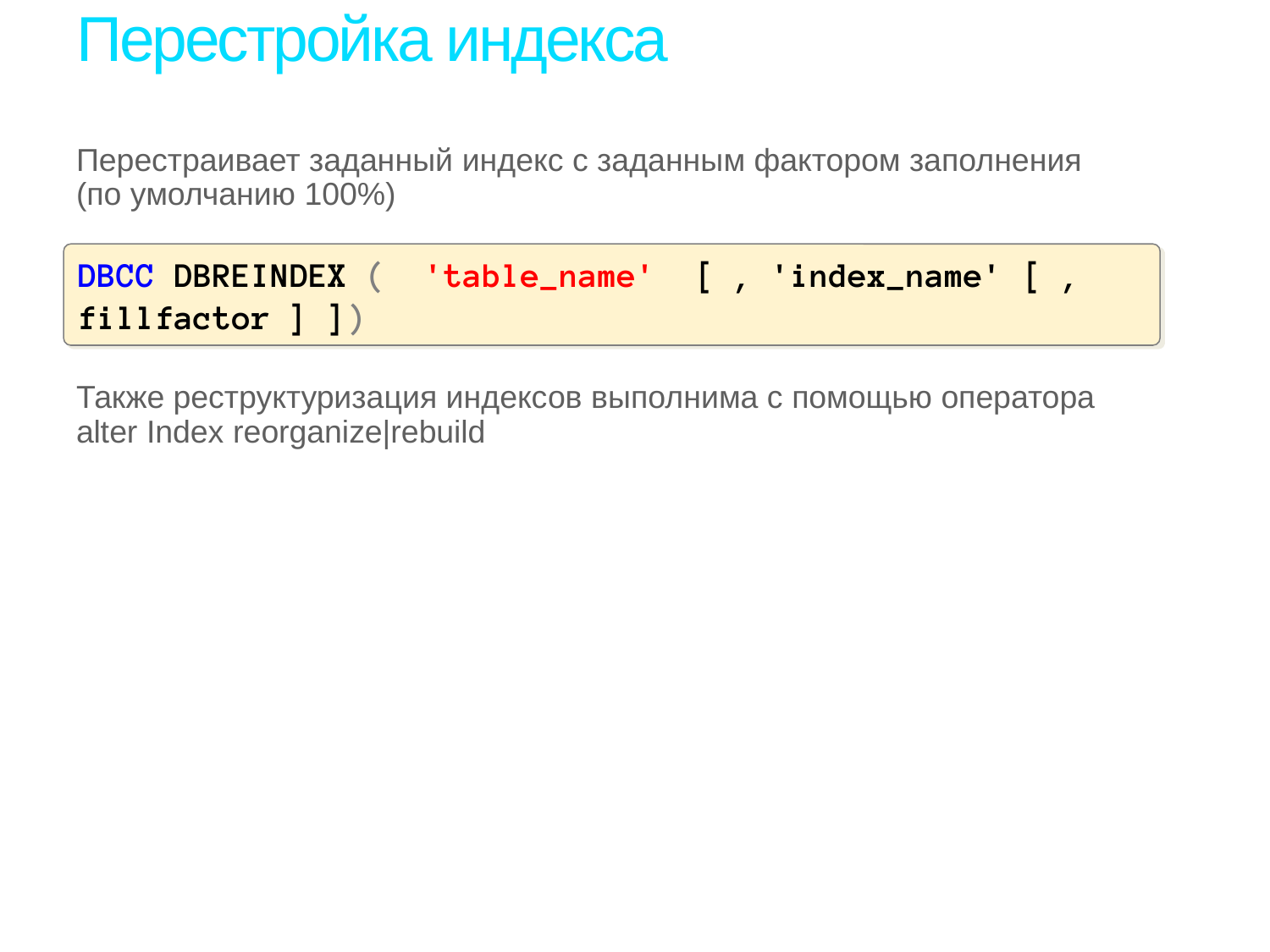

# Перестройка индекса
Перестраивает заданный индекс с заданным фактором заполнения (по умолчанию 100%)

Также реструктуризация индексов выполнима с помощью оператора alter Index reorganize|rebuild

DBCC DBREINDEX (  'table_name'  [ , 'index_name' [ , fillfactor ] ])